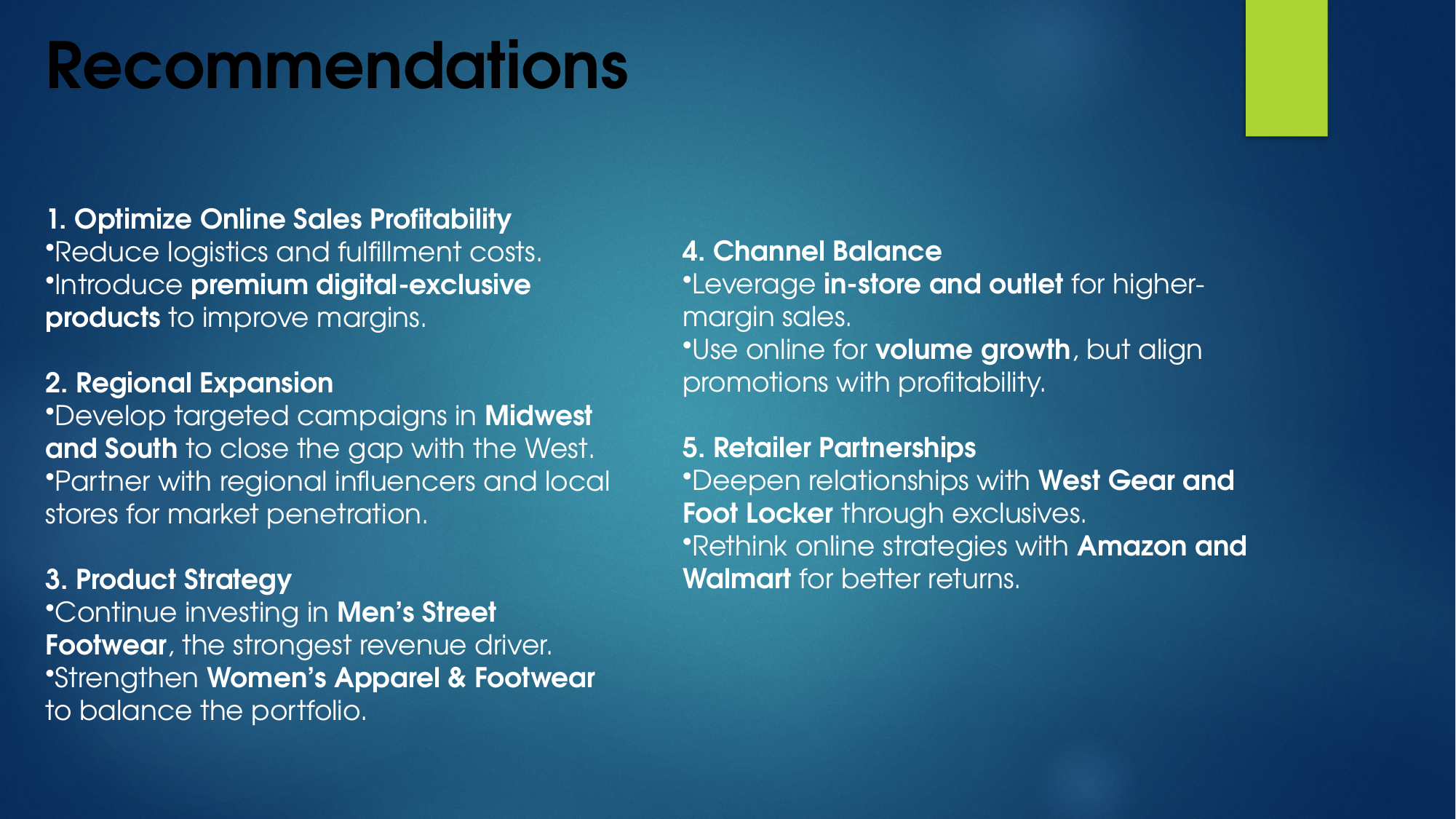

# Recommendations
1. Optimize Online Sales Profitability
Reduce logistics and fulfillment costs.
Introduce premium digital-exclusive products to improve margins.

2. Regional Expansion
Develop targeted campaigns in Midwest and South to close the gap with the West.
Partner with regional influencers and local stores for market penetration.

3. Product Strategy
Continue investing in Men’s Street Footwear, the strongest revenue driver.
Strengthen Women’s Apparel & Footwear to balance the portfolio.

4. Channel Balance
Leverage in-store and outlet for higher-margin sales.
Use online for volume growth, but align promotions with profitability.

5. Retailer Partnerships
Deepen relationships with West Gear and Foot Locker through exclusives.
Rethink online strategies with Amazon and Walmart for better returns.